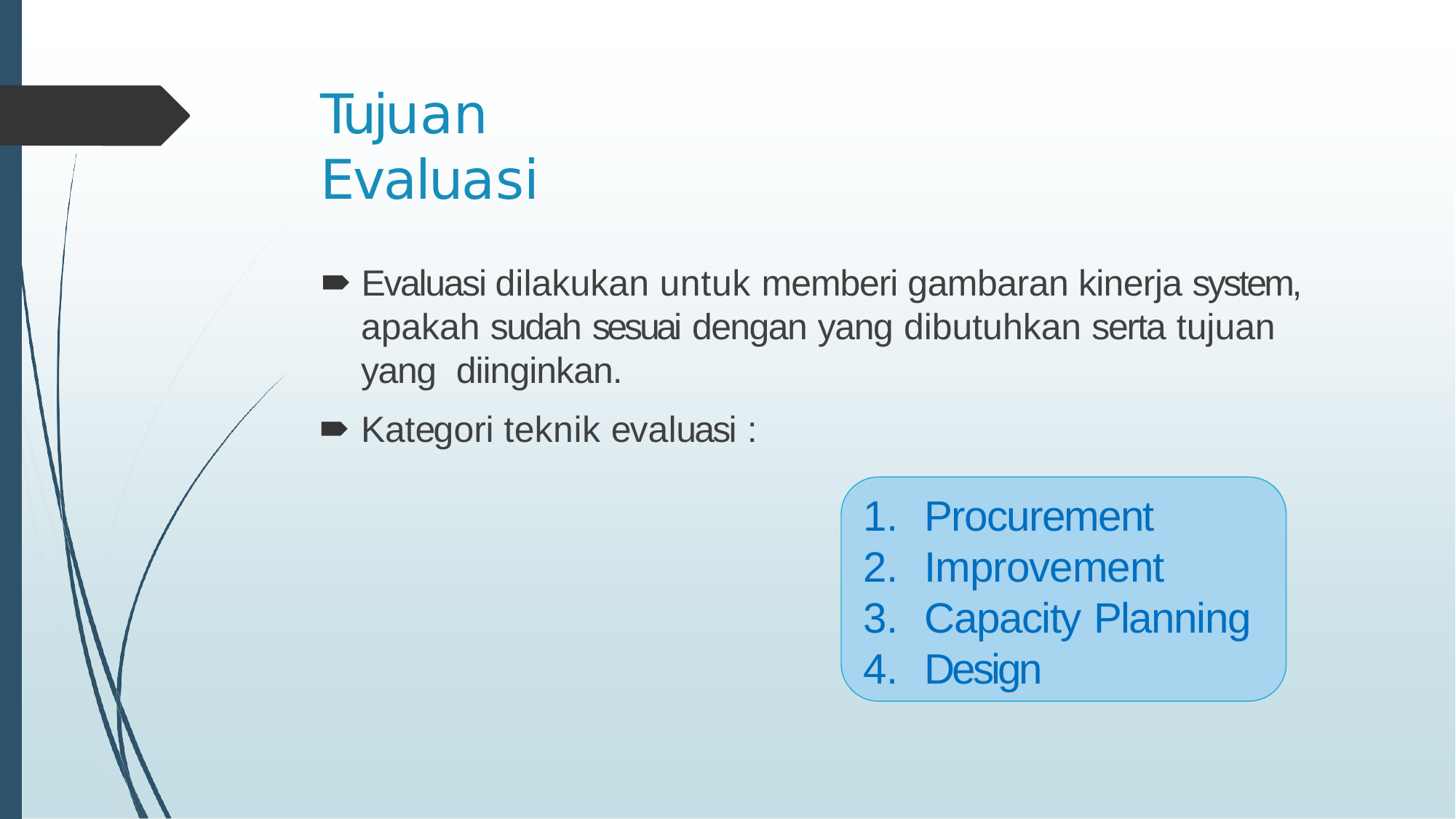

# Tujuan Evaluasi
🠶 Evaluasi dilakukan untuk memberi gambaran kinerja system,  apakah sudah sesuai dengan yang dibutuhkan serta tujuan yang  diinginkan.
🠶 Kategori teknik evaluasi :

Procurement
Improvement
Capacity Planning
Design